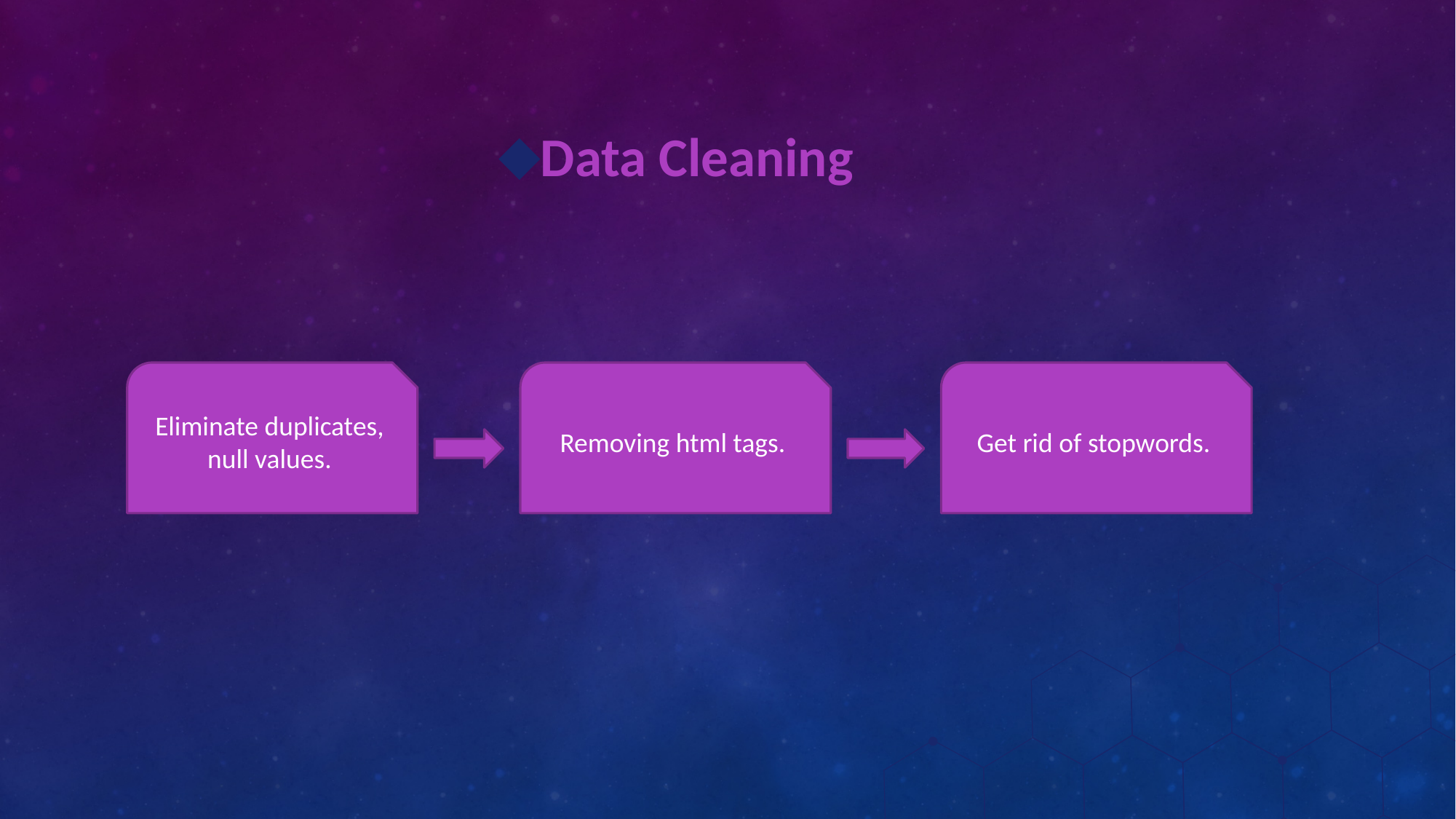

Data Cleaning
Eliminate duplicates, null values.
Removing html tags.
Get rid of stopwords.